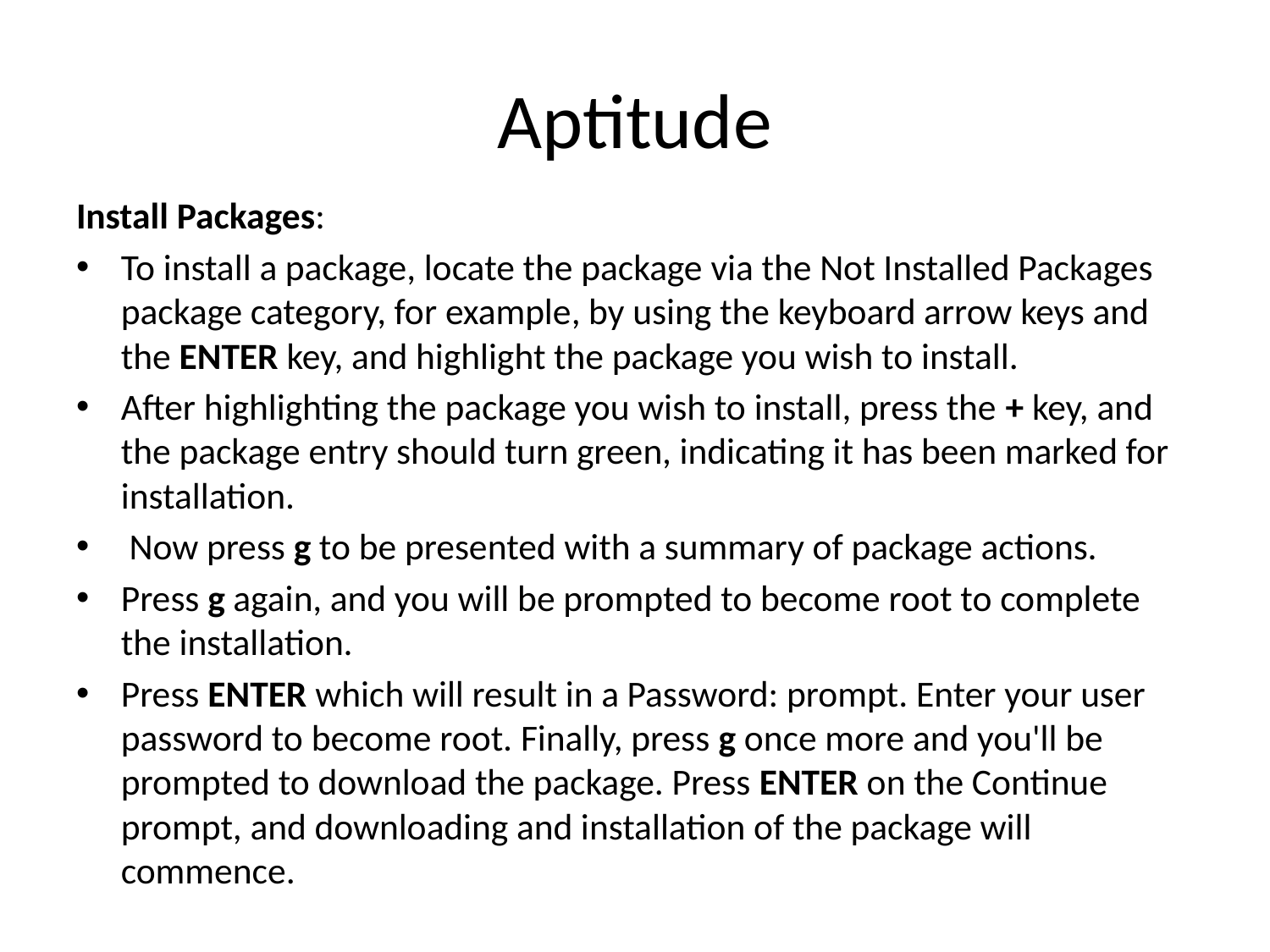

# Aptitude
Install Packages:
To install a package, locate the package via the Not Installed Packages package category, for example, by using the keyboard arrow keys and the ENTER key, and highlight the package you wish to install.
After highlighting the package you wish to install, press the + key, and the package entry should turn green, indicating it has been marked for installation.
 Now press g to be presented with a summary of package actions.
Press g again, and you will be prompted to become root to complete the installation.
Press ENTER which will result in a Password: prompt. Enter your user password to become root. Finally, press g once more and you'll be prompted to download the package. Press ENTER on the Continue prompt, and downloading and installation of the package will commence.